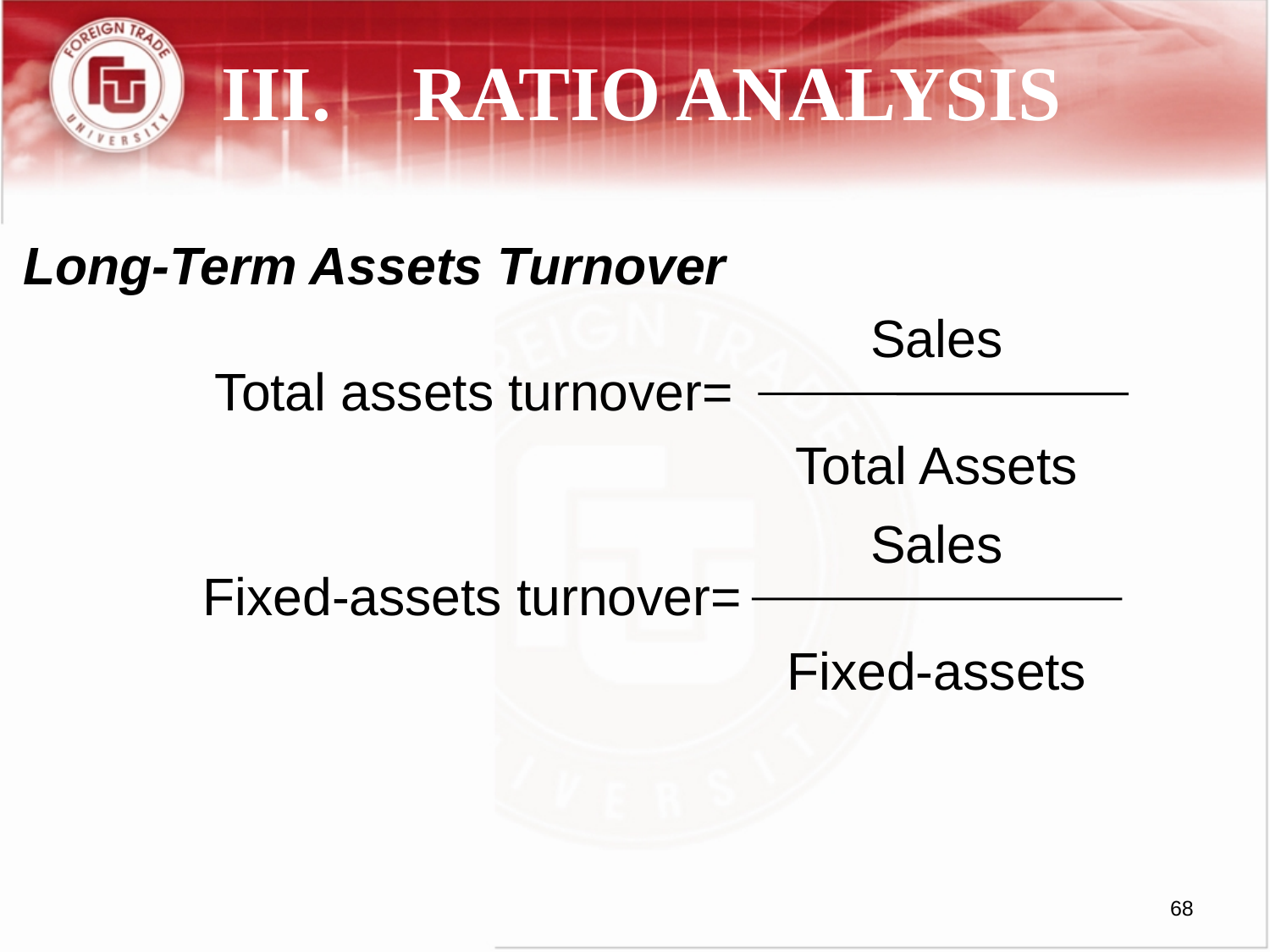

# III.	RATIO ANALYSIS
Long-Term Assets Turnover
Sales

Total Assets

Total assets turnover=
Sales

Fixed-assets

Fixed-assets turnover=
68